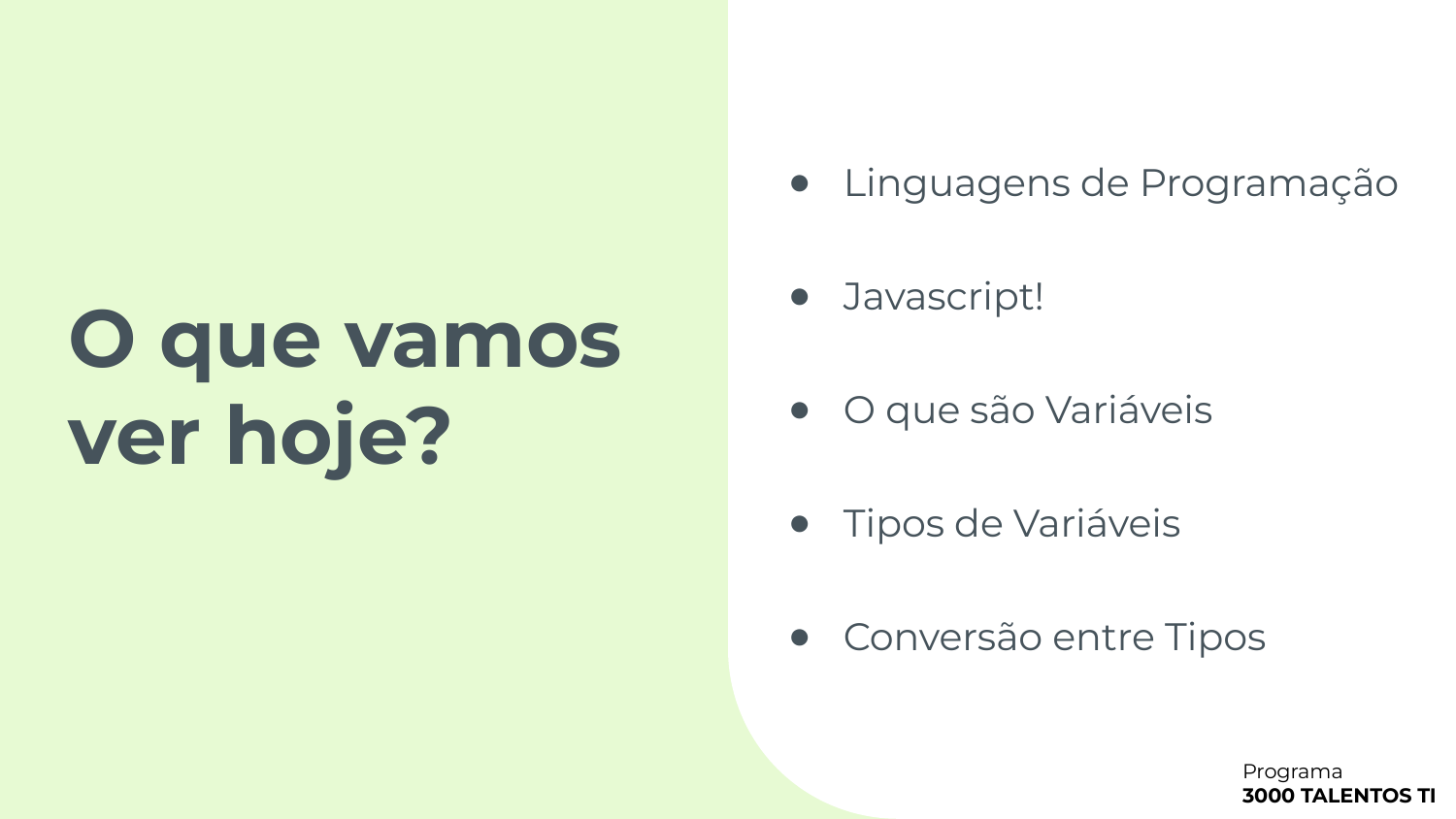

Linguagens de Programação
Javascript!
O que são Variáveis
Tipos de Variáveis
Conversão entre Tipos
O que vamos ver hoje?